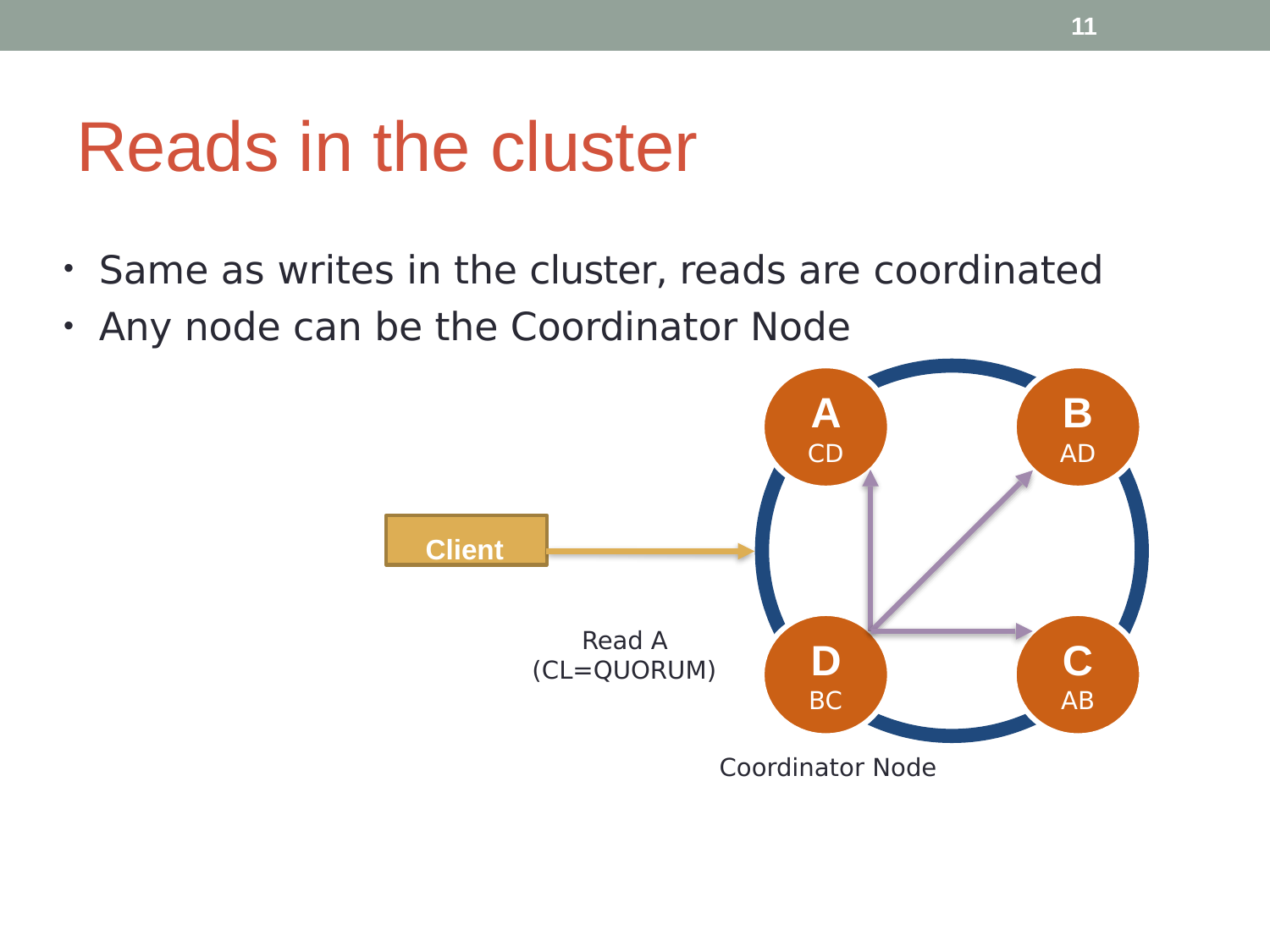

11
# Reads in the cluster
Same as writes in the cluster, reads are coordinated  Any node can be the Coordinator Node
•
•

B
AD
A
CD

Client

Read A  (CL=QUORUM)

D
BC
C
AB
Coordinator Node